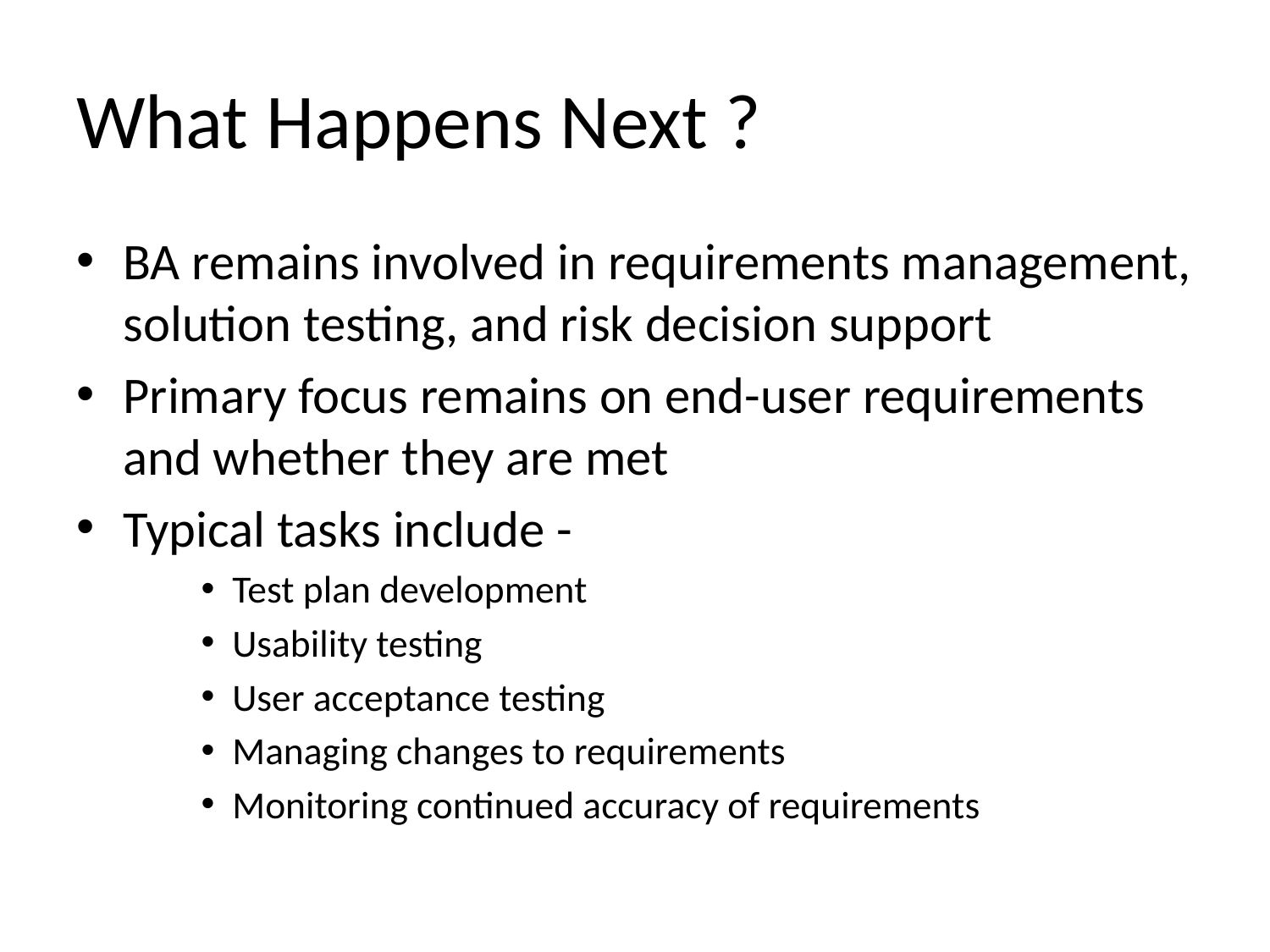

# What Happens Next ?
BA remains involved in requirements management, solution testing, and risk decision support
Primary focus remains on end-user requirements and whether they are met
Typical tasks include -
Test plan development
Usability testing
User acceptance testing
Managing changes to requirements
Monitoring continued accuracy of requirements